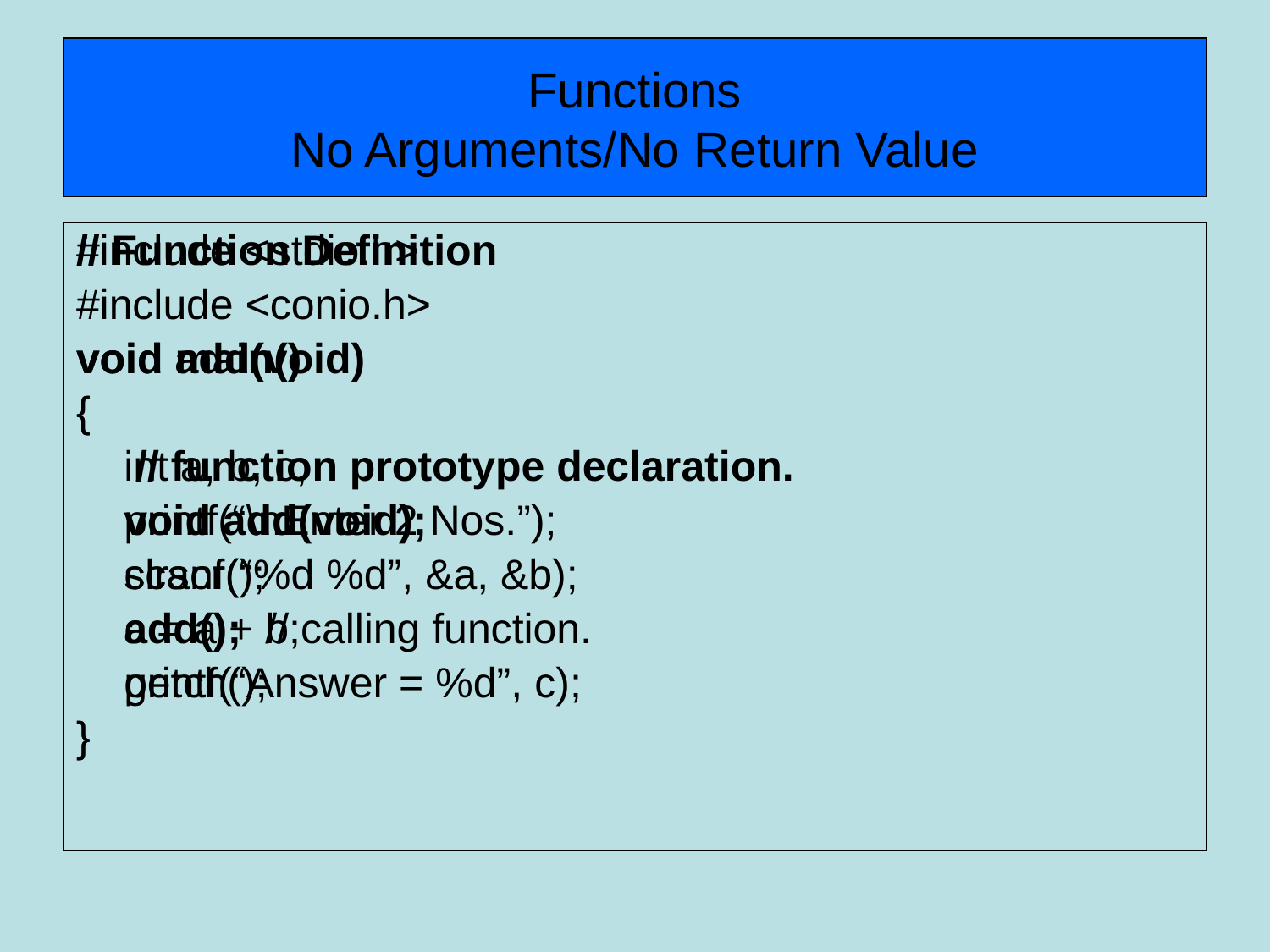

# Functions No Arguments/No Return Value
#include <stdio.h>
#include <conio.h>
void main()
{
	 // function prototype declaration.
	void add(void);
	clrscr();
	add();  // calling function.
	getch();
}
// Function Definition

void add(void)
{
	int a, b, c;
	printf(“\nEnter 2 Nos.”);
	scanf(“%d %d”, &a, &b);
	c = a + b;
	printf(“Answer = %d”, c);
}